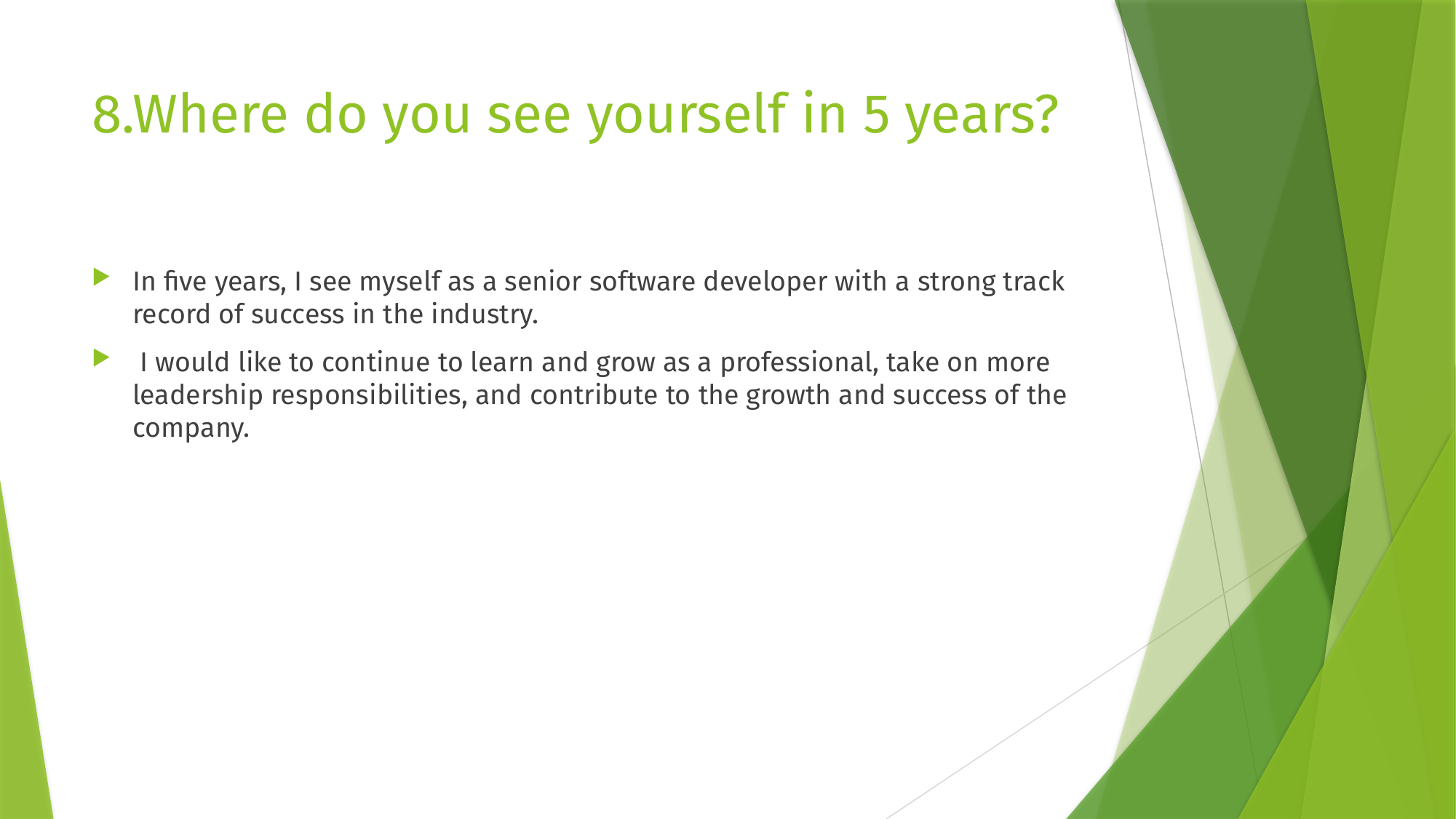

# 8.Where do you see yourself in 5 years?
In five years, I see myself as a senior software developer with a strong track record of success in the industry.
 I would like to continue to learn and grow as a professional, take on more leadership responsibilities, and contribute to the growth and success of the company.